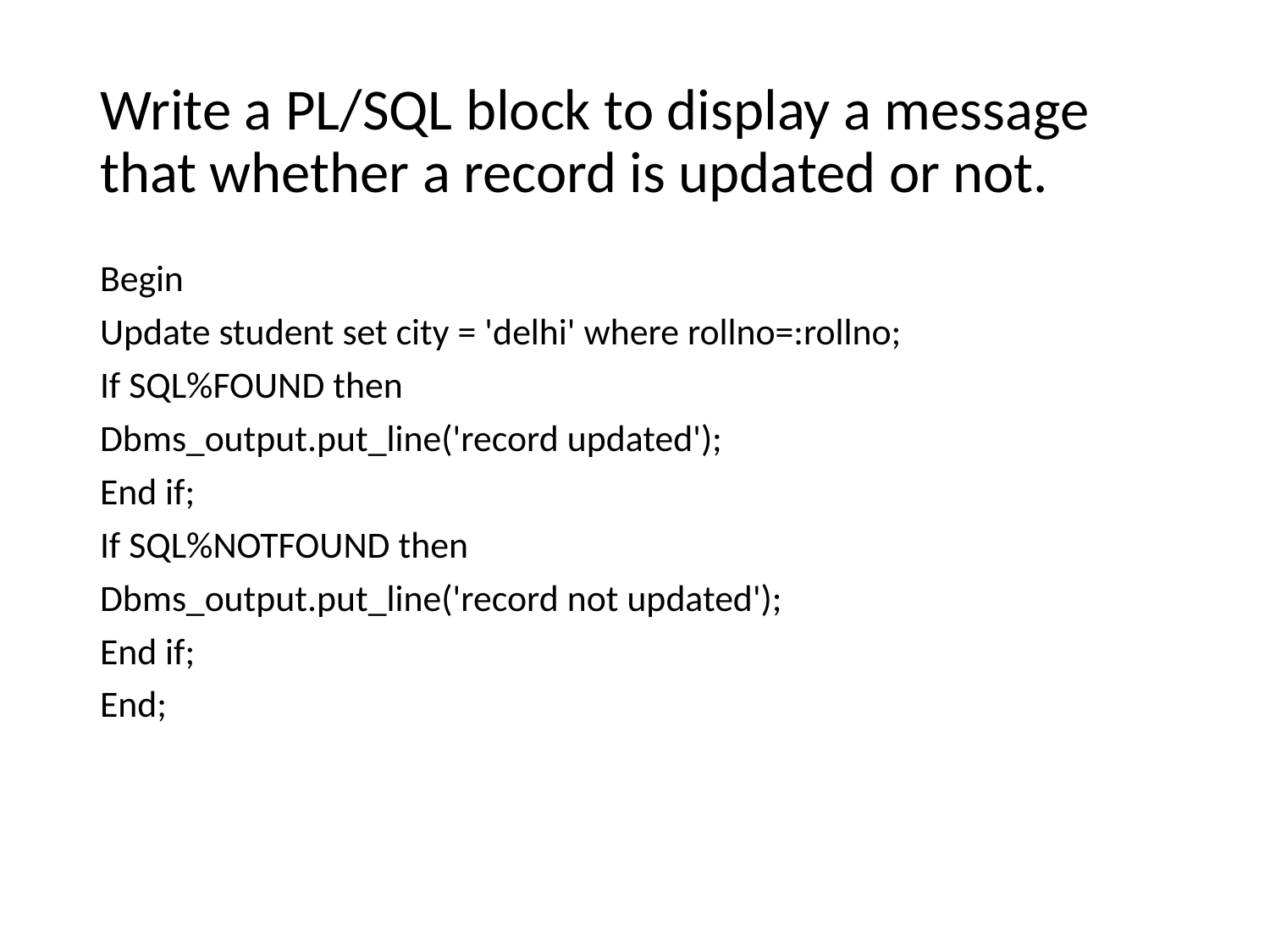

# Write a PL/SQL block to display a message that whether a record is updated or not.
Begin
Update student set city = 'delhi' where rollno=:rollno;
If SQL%FOUND then
Dbms_output.put_line('record updated');
End if;
If SQL%NOTFOUND then
Dbms_output.put_line('record not updated');
End if;
End;